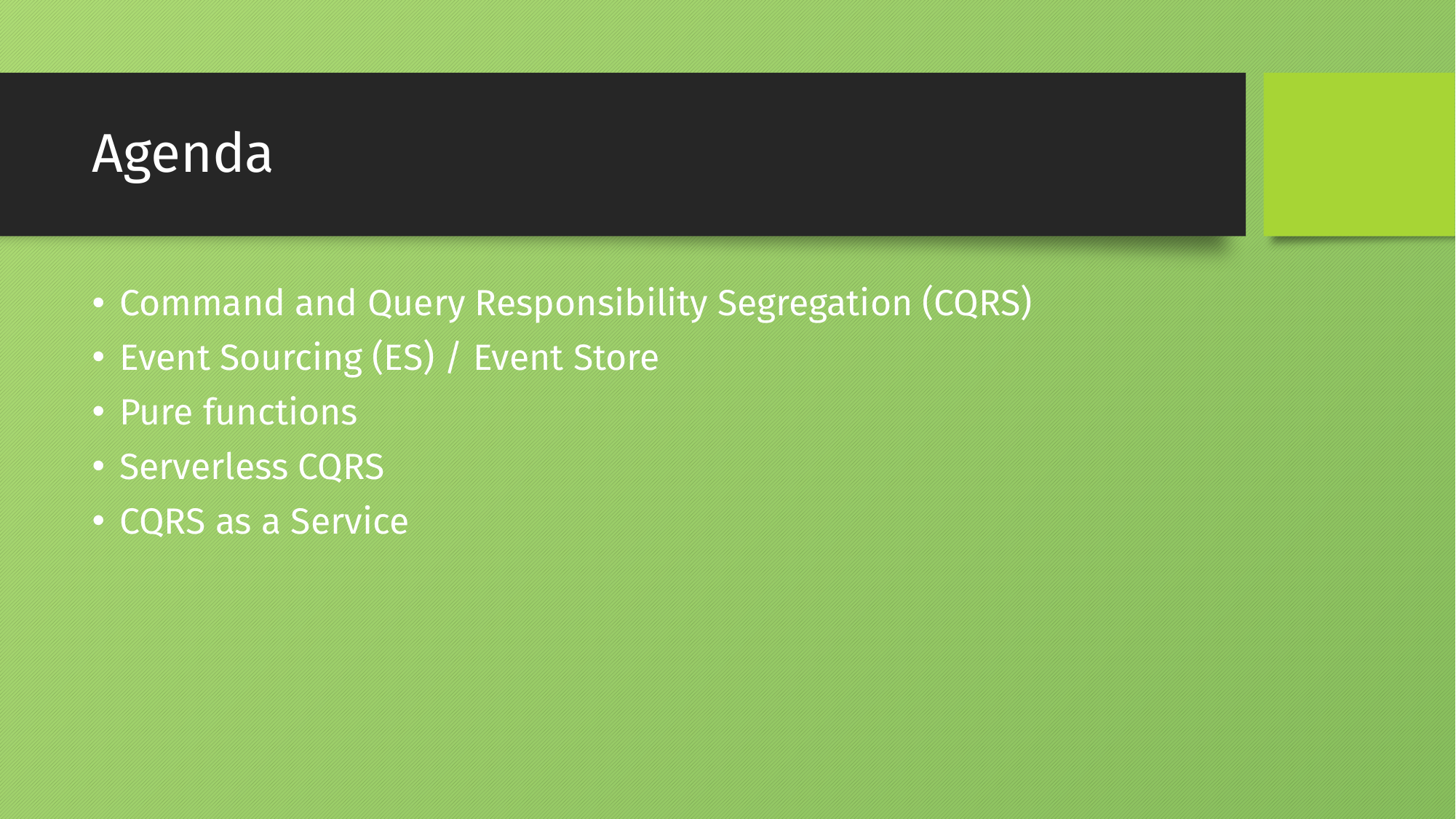

# Agenda
Command and Query Responsibility Segregation (CQRS)
Event Sourcing (ES) / Event Store
Pure functions
Serverless CQRS
CQRS as a Service